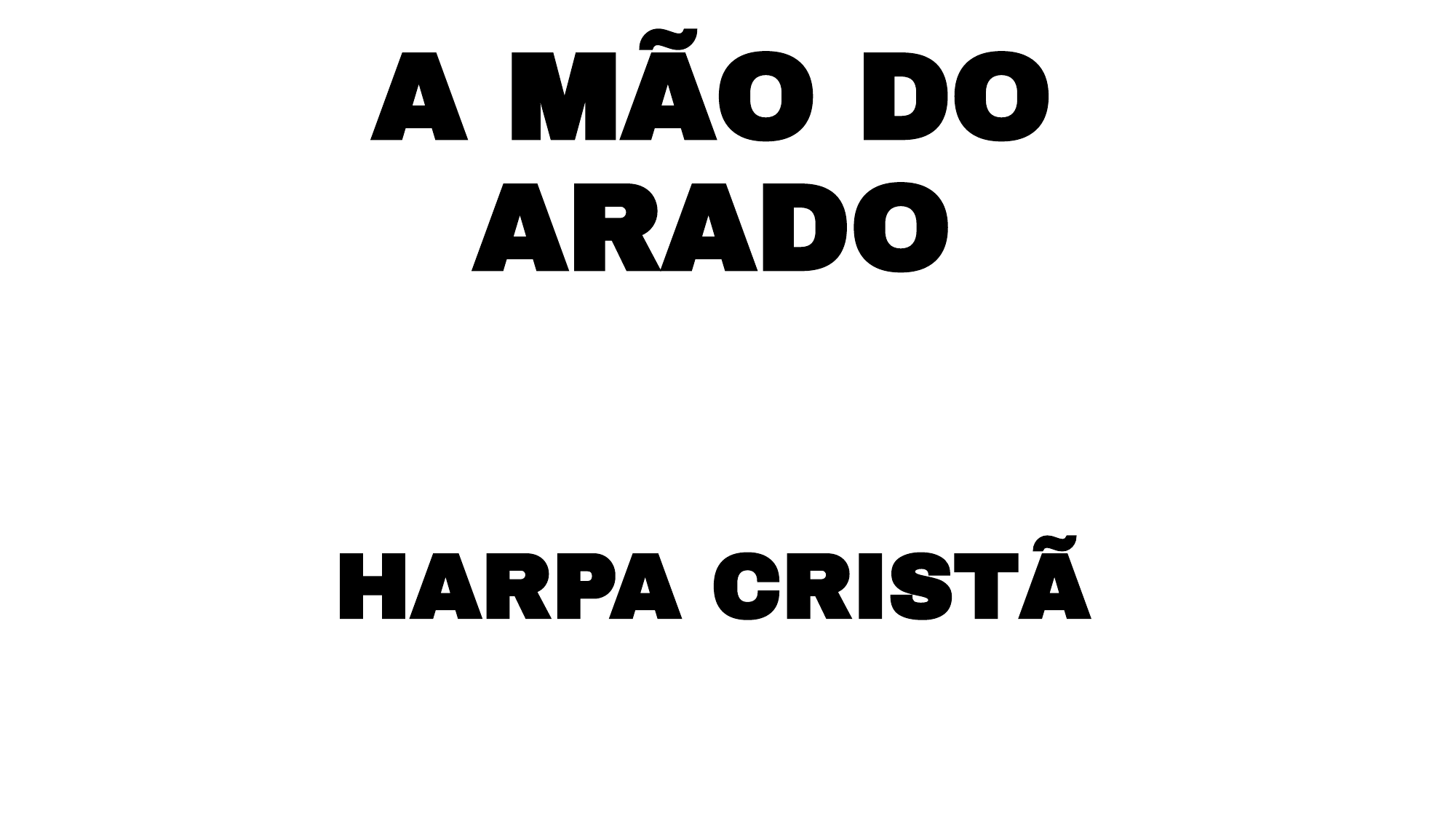

# A MÃO DO ARADO
HARPA CRISTÃ